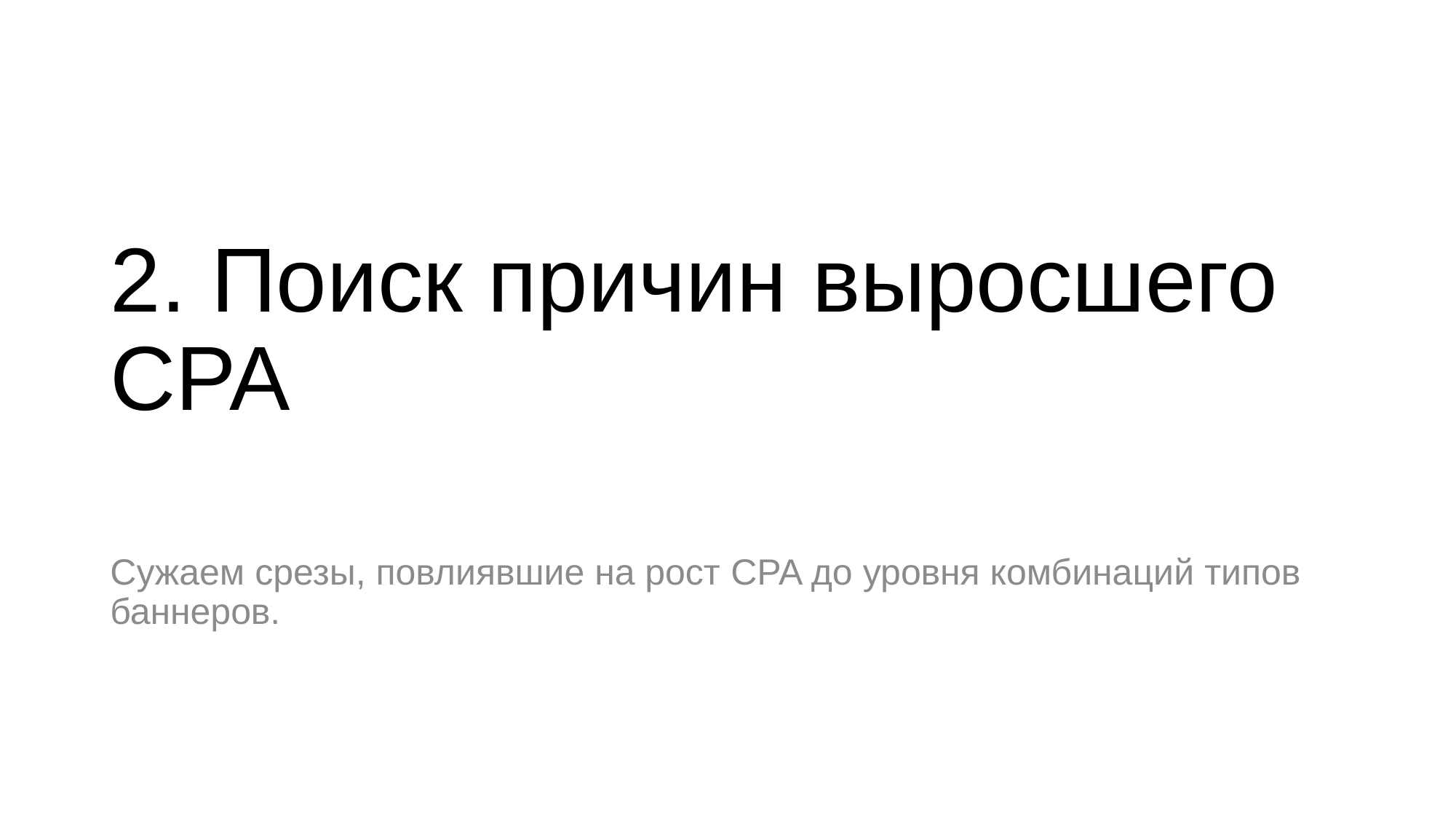

# 2. Поиск причин выросшего CPA
Сужаем срезы, повлиявшие на рост CPA до уровня комбинаций типов баннеров.